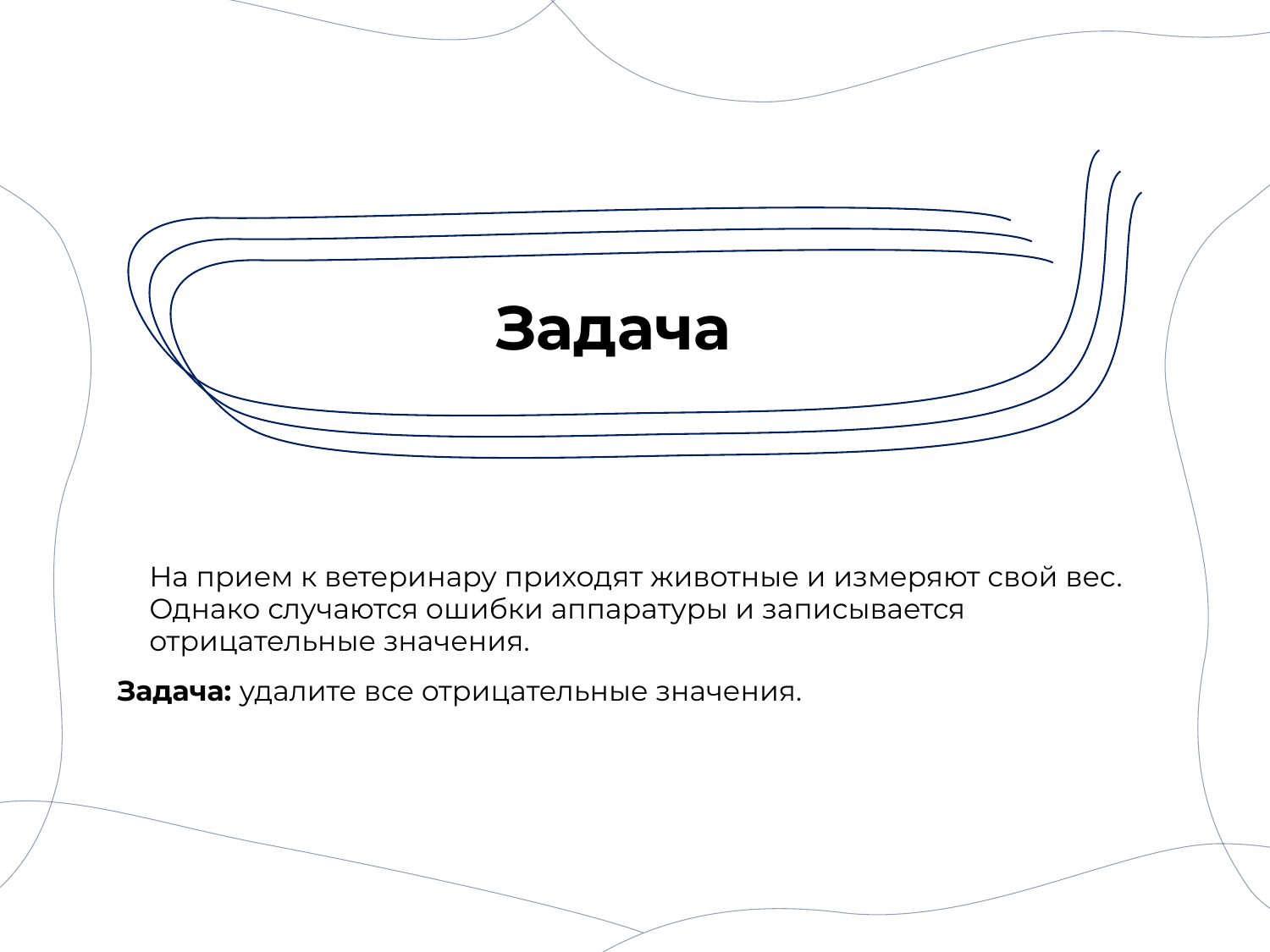

# Задача

	На прием к ветеринару приходят животные и измеряют свой вес. Однако случаются ошибки аппаратуры и записывается отрицательные значения.
Задача: удалите все отрицательные значения.